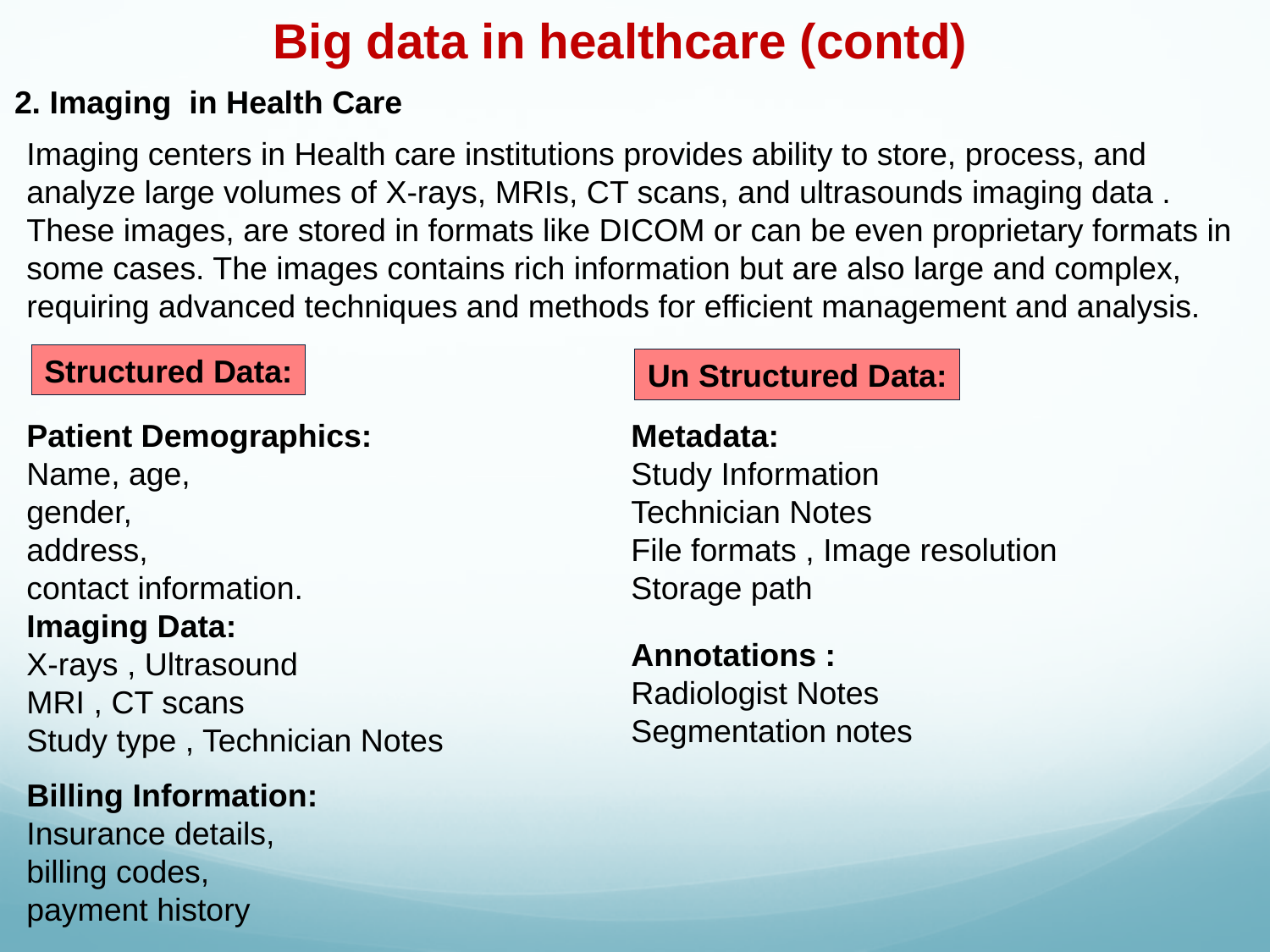

Big data in healthcare (contd)
2. Imaging  in Health Care
Imaging centers in Health care institutions provides ability to store, process, and analyze large volumes of X-rays, MRIs, CT scans, and ultrasounds imaging data . These images, are stored in formats like DICOM or can be even proprietary formats in some cases. The images contains rich information but are also large and complex, requiring advanced techniques and methods for efficient management and analysis.
Structured Data:
Un Structured Data:
Patient Demographics:
Name, age,
gender,
address,
contact information.
Imaging Data:
X-rays , Ultrasound
MRI , CT scans
Study type , Technician Notes
Metadata:
Study Information
Technician Notes
File formats , Image resolution
Storage path

Annotations :
Radiologist Notes
Segmentation notes

Billing Information:
Insurance details,
billing codes,
payment history